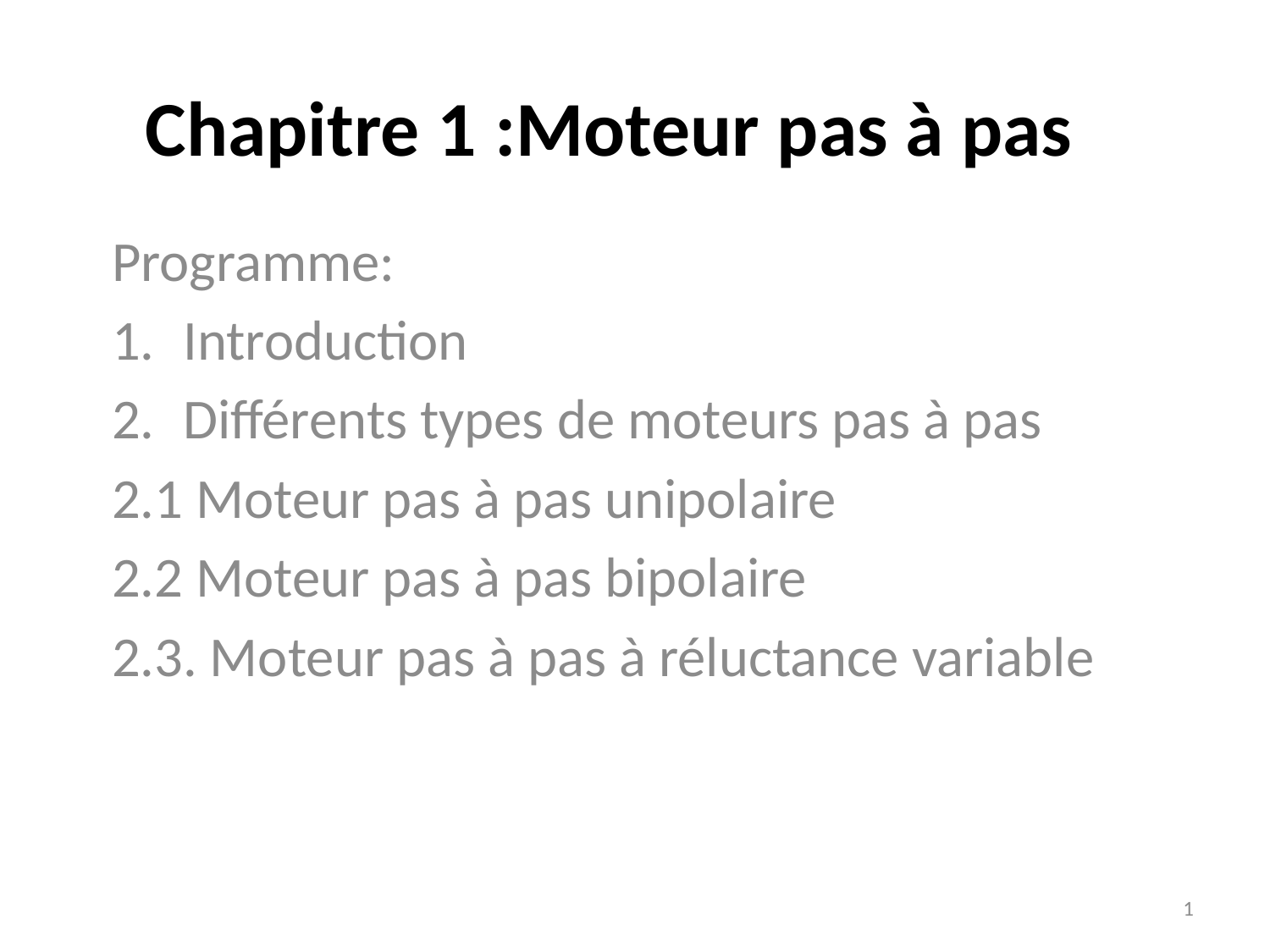

# Chapitre 1 :Moteur pas à pas
Programme:
Introduction
Différents types de moteurs pas à pas
2.1 Moteur pas à pas unipolaire
2.2 Moteur pas à pas bipolaire
2.3. Moteur pas à pas à réluctance variable

1